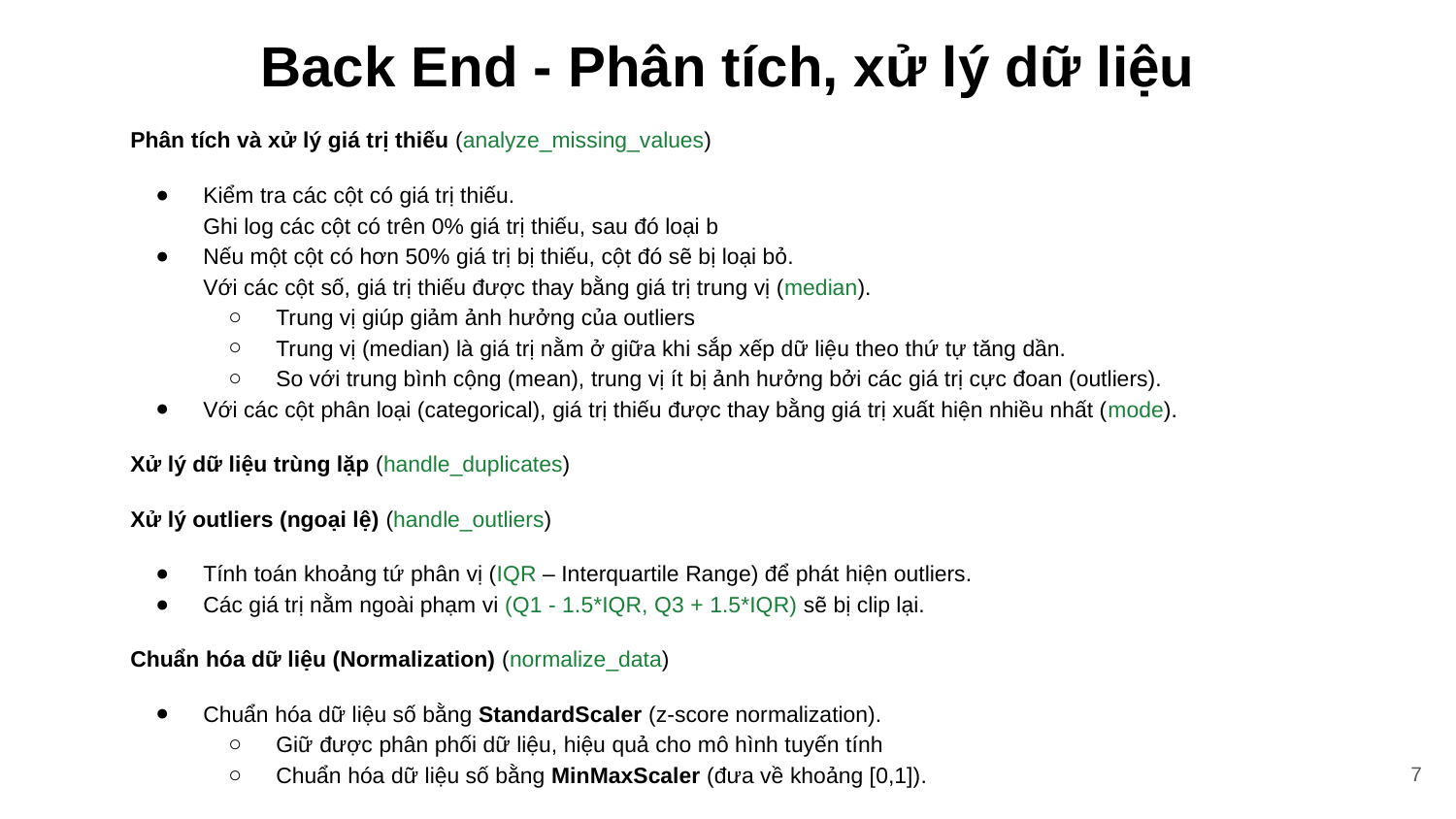

Back End - Phân tích, xử lý dữ liệu
Phân tích và xử lý giá trị thiếu (analyze_missing_values)
Kiểm tra các cột có giá trị thiếu.
Ghi log các cột có trên 0% giá trị thiếu, sau đó loại b
Nếu một cột có hơn 50% giá trị bị thiếu, cột đó sẽ bị loại bỏ.
Với các cột số, giá trị thiếu được thay bằng giá trị trung vị (median).
Trung vị giúp giảm ảnh hưởng của outliers
Trung vị (median) là giá trị nằm ở giữa khi sắp xếp dữ liệu theo thứ tự tăng dần.
So với trung bình cộng (mean), trung vị ít bị ảnh hưởng bởi các giá trị cực đoan (outliers).
Với các cột phân loại (categorical), giá trị thiếu được thay bằng giá trị xuất hiện nhiều nhất (mode).
Xử lý dữ liệu trùng lặp (handle_duplicates)
Xử lý outliers (ngoại lệ) (handle_outliers)
Tính toán khoảng tứ phân vị (IQR – Interquartile Range) để phát hiện outliers.
Các giá trị nằm ngoài phạm vi (Q1 - 1.5*IQR, Q3 + 1.5*IQR) sẽ bị clip lại.
Chuẩn hóa dữ liệu (Normalization) (normalize_data)
Chuẩn hóa dữ liệu số bằng StandardScaler (z-score normalization).
Giữ được phân phối dữ liệu, hiệu quả cho mô hình tuyến tính
Chuẩn hóa dữ liệu số bằng MinMaxScaler (đưa về khoảng [0,1]).
7